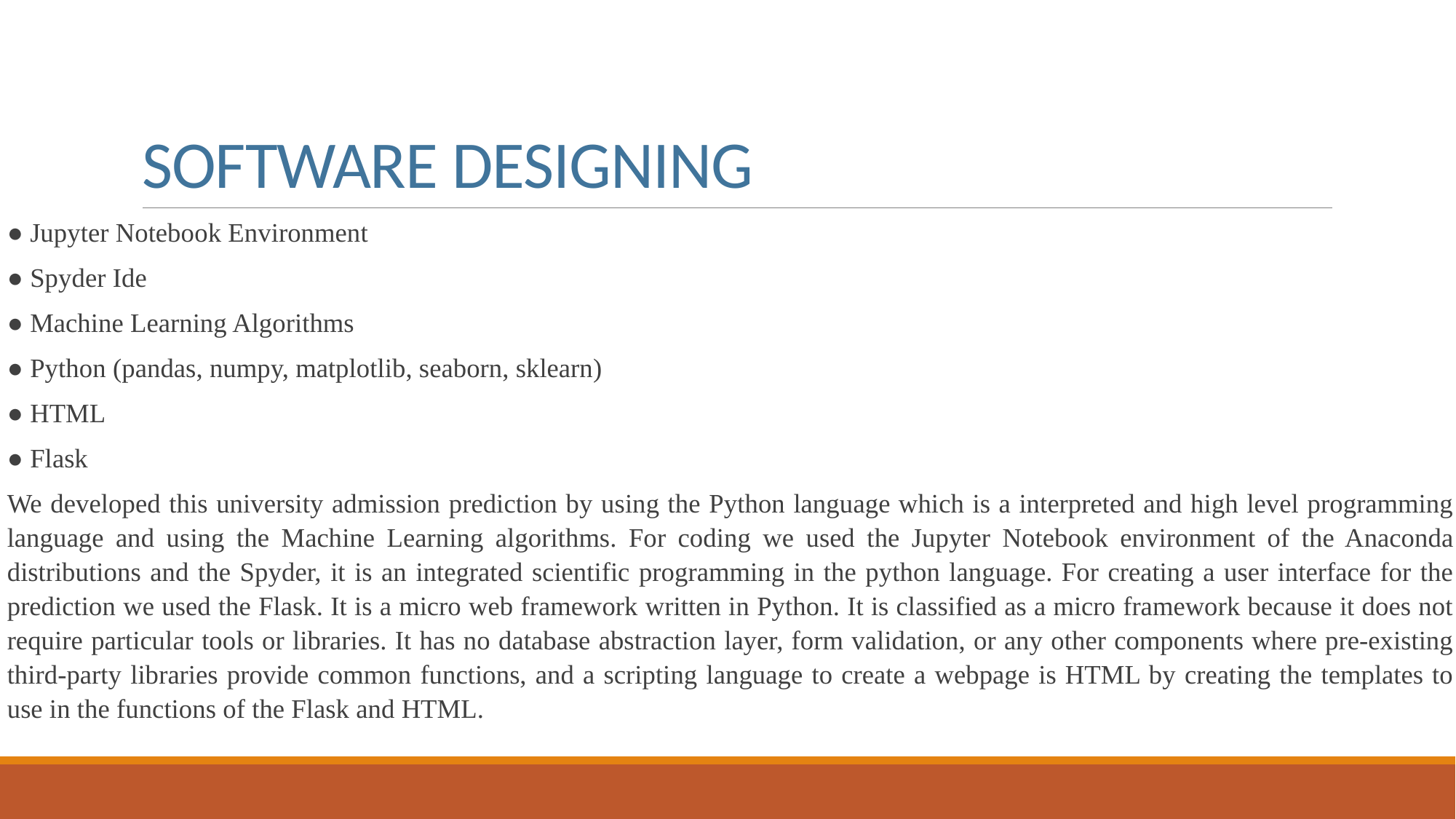

# SOFTWARE DESIGNING
● Jupyter Notebook Environment
● Spyder Ide
● Machine Learning Algorithms
● Python (pandas, numpy, matplotlib, seaborn, sklearn)
● HTML
● Flask
We developed this university admission prediction by using the Python language which is a interpreted and high level programming language and using the Machine Learning algorithms. For coding we used the Jupyter Notebook environment of the Anaconda distributions and the Spyder, it is an integrated scientific programming in the python language. For creating a user interface for the prediction we used the Flask. It is a micro web framework written in Python. It is classified as a micro framework because it does not require particular tools or libraries. It has no database abstraction layer, form validation, or any other components where pre-existing third-party libraries provide common functions, and a scripting language to create a webpage is HTML by creating the templates to use in the functions of the Flask and HTML.